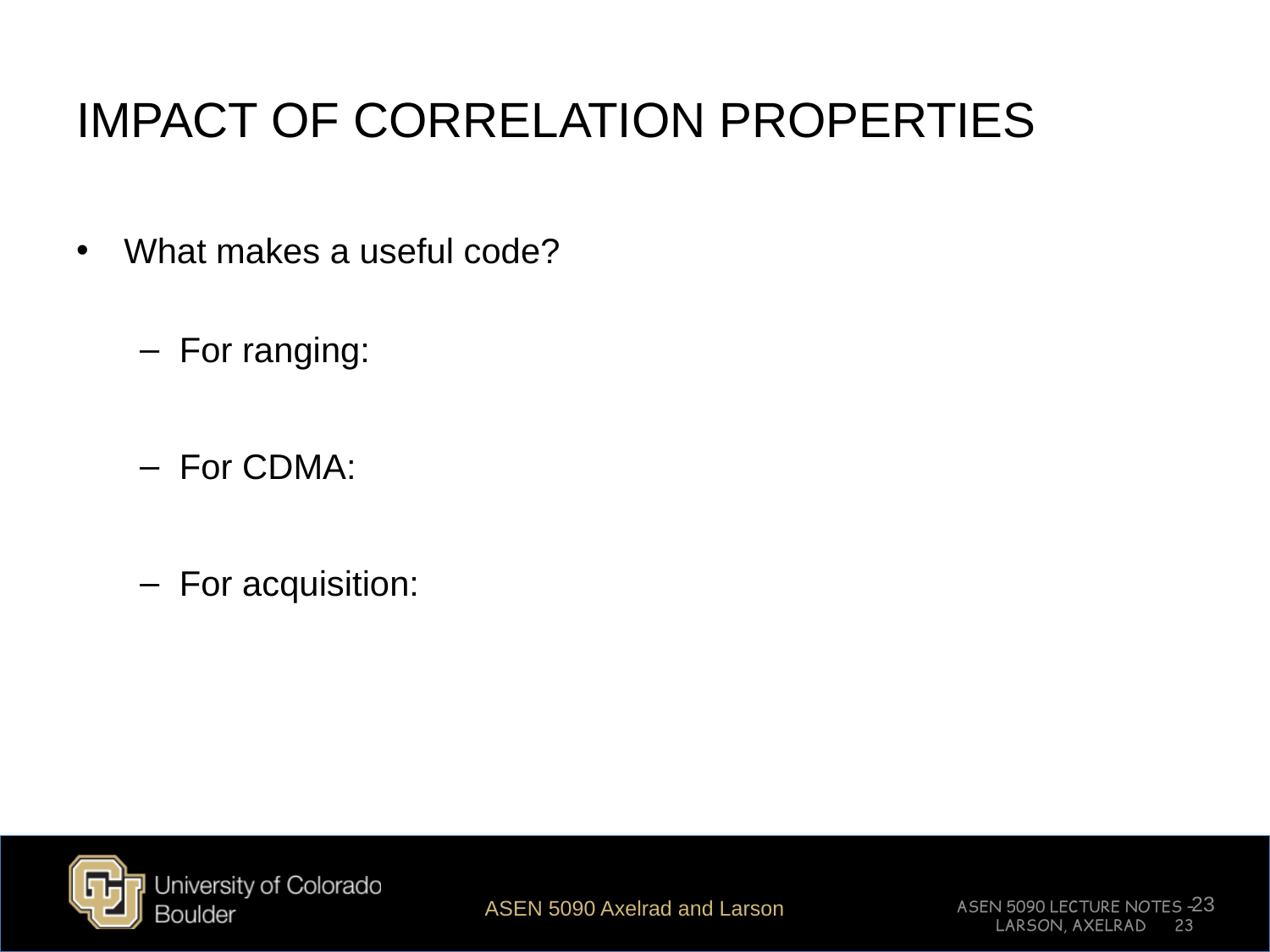

# IMPACT OF CORRELATION PROPERTIES
What makes a useful code?

For ranging:

For CDMA:

For acquisition:
23
ASEN 5090 Axelrad and Larson

ASEN 5090 LECTURE NOTES – LARSON, AXELRAD      23